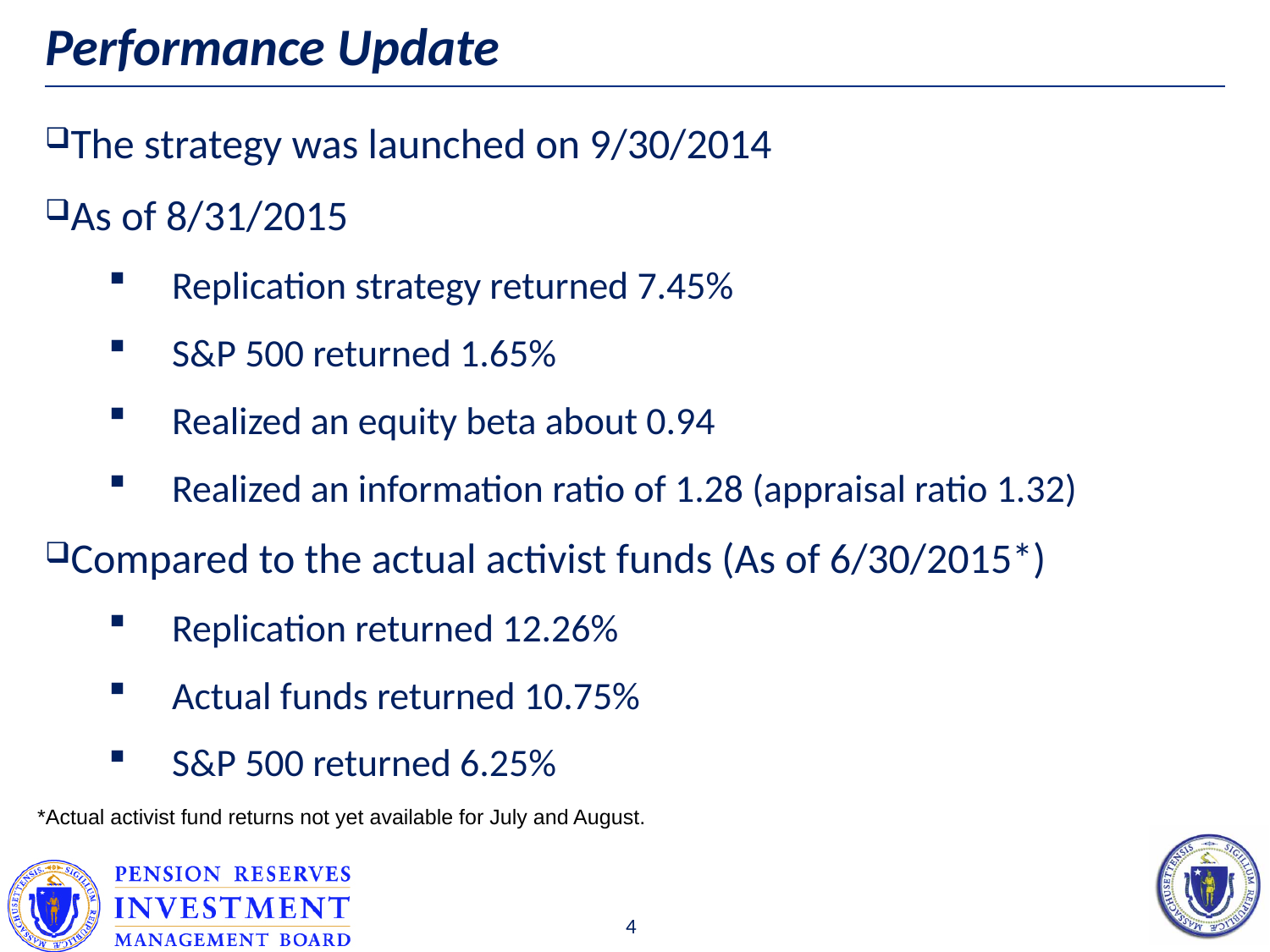

# Performance Update
The strategy was launched on 9/30/2014
As of 8/31/2015
Replication strategy returned 7.45%
S&P 500 returned 1.65%
Realized an equity beta about 0.94
Realized an information ratio of 1.28 (appraisal ratio 1.32)
Compared to the actual activist funds (As of 6/30/2015*)
Replication returned 12.26%
Actual funds returned 10.75%
S&P 500 returned 6.25%

*Actual activist fund returns not yet available for July and August.